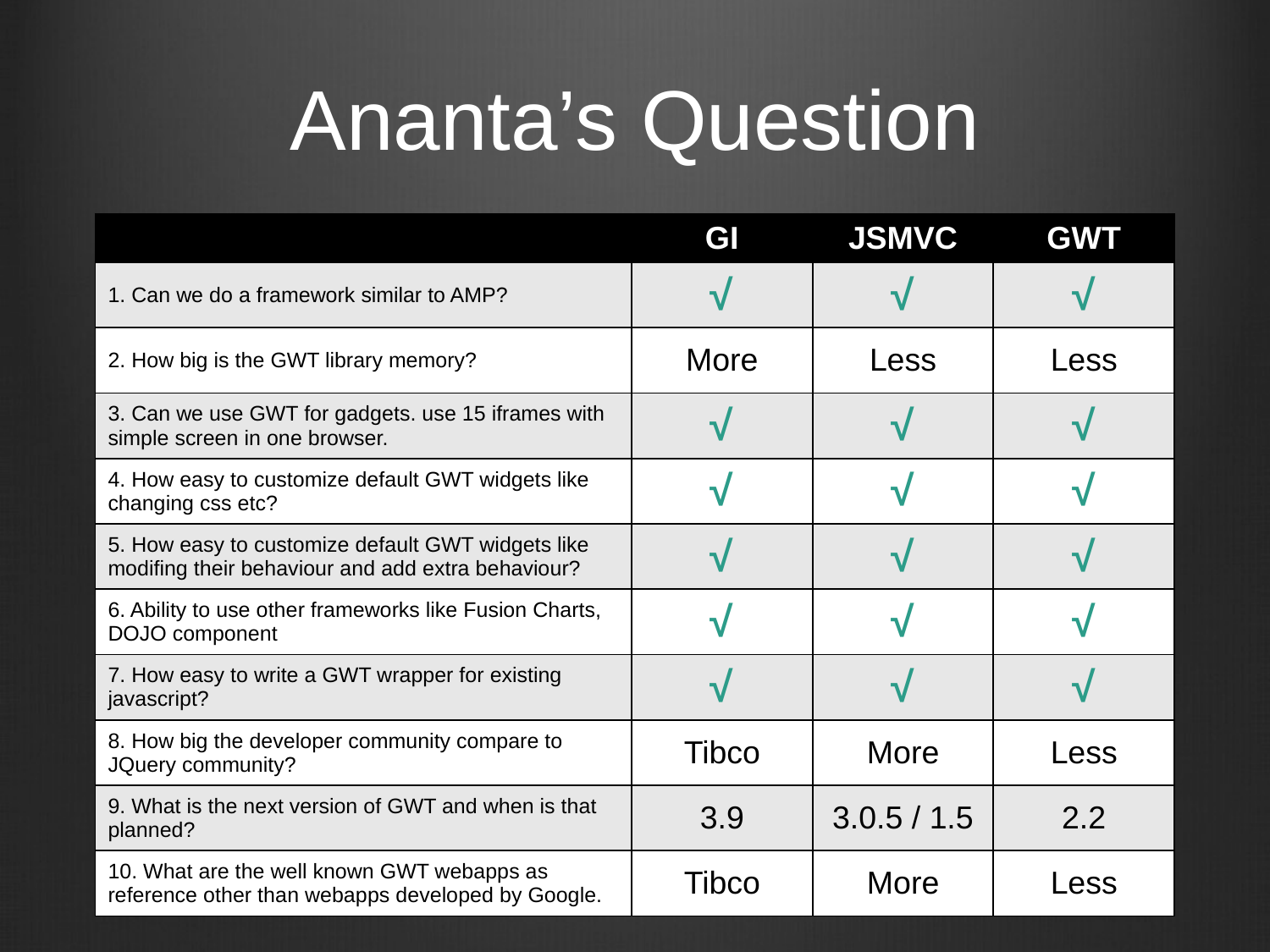

# Ananta’s Question
|  | GI | JSMVC | GWT |
| --- | --- | --- | --- |
| 1. Can we do a framework similar to AMP? | √ | √ | √ |
| 2. How big is the GWT library memory? | More | Less | Less |
| 3. Can we use GWT for gadgets. use 15 iframes with simple screen in one browser. | √ | √ | √ |
| 4. How easy to customize default GWT widgets like changing css etc? | √ | √ | √ |
| 5. How easy to customize default GWT widgets like modifing their behaviour and add extra behaviour? | √ | √ | √ |
| 6. Ability to use other frameworks like Fusion Charts, DOJO component | √ | √ | √ |
| 7. How easy to write a GWT wrapper for existing javascript? | √ | √ | √ |
| 8. How big the developer community compare to JQuery community? | Tibco | More | Less |
| 9. What is the next version of GWT and when is that planned? | 3.9 | 3.0.5 / 1.5 | 2.2 |
| 10. What are the well known GWT webapps as reference other than webapps developed by Google. | Tibco | More | Less |